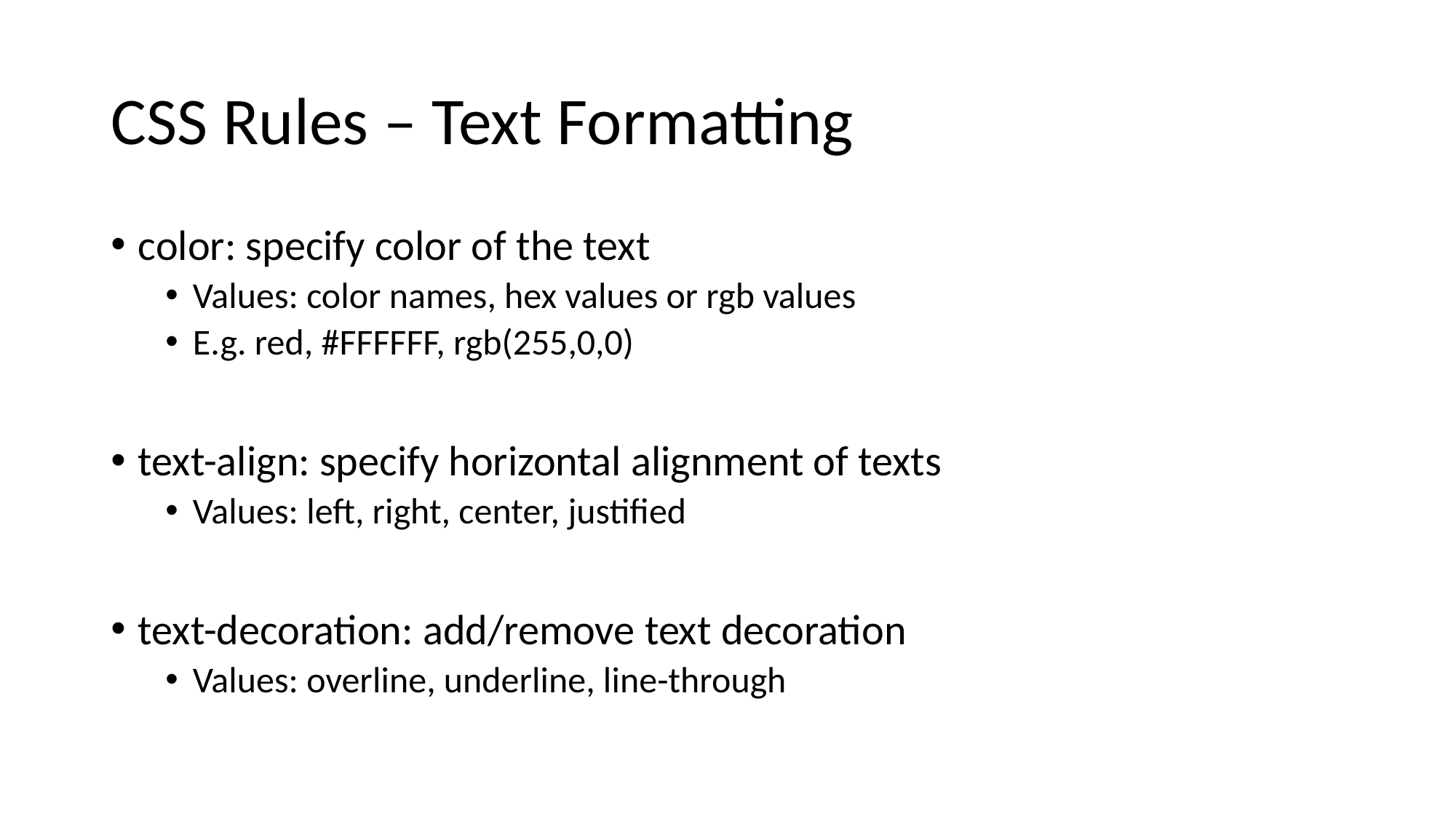

# CSS Rules – Text Formatting
color: specify color of the text
Values: color names, hex values or rgb values
E.g. red, #FFFFFF, rgb(255,0,0)

text-align: specify horizontal alignment of texts
Values: left, right, center, justified

text-decoration: add/remove text decoration
Values: overline, underline, line-through